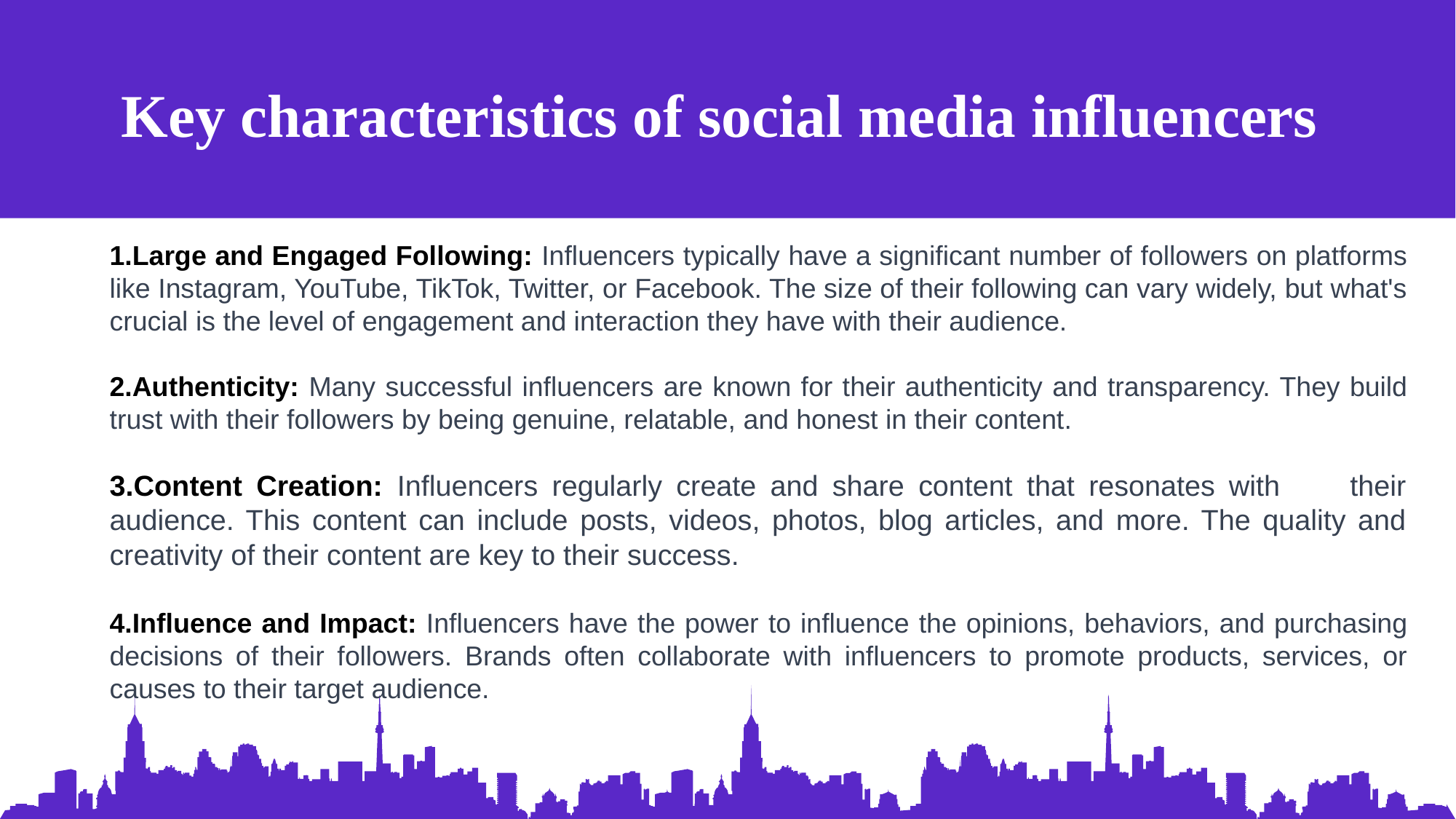

Key characteristics of social media influencers
1.Large and Engaged Following: Influencers typically have a significant number of followers on platforms like Instagram, YouTube, TikTok, Twitter, or Facebook. The size of their following can vary widely, but what's crucial is the level of engagement and interaction they have with their audience.

2.Authenticity: Many successful influencers are known for their authenticity and transparency. They build trust with their followers by being genuine, relatable, and honest in their content.

3.Content Creation: Influencers regularly create and share content that resonates with     their audience. This content can include posts, videos, photos, blog articles, and more. The quality and creativity of their content are key to their success.

4.Influence and Impact: Influencers have the power to influence the opinions, behaviors, and purchasing decisions of their followers. Brands often collaborate with influencers to promote products, services, or causes to their target audience.